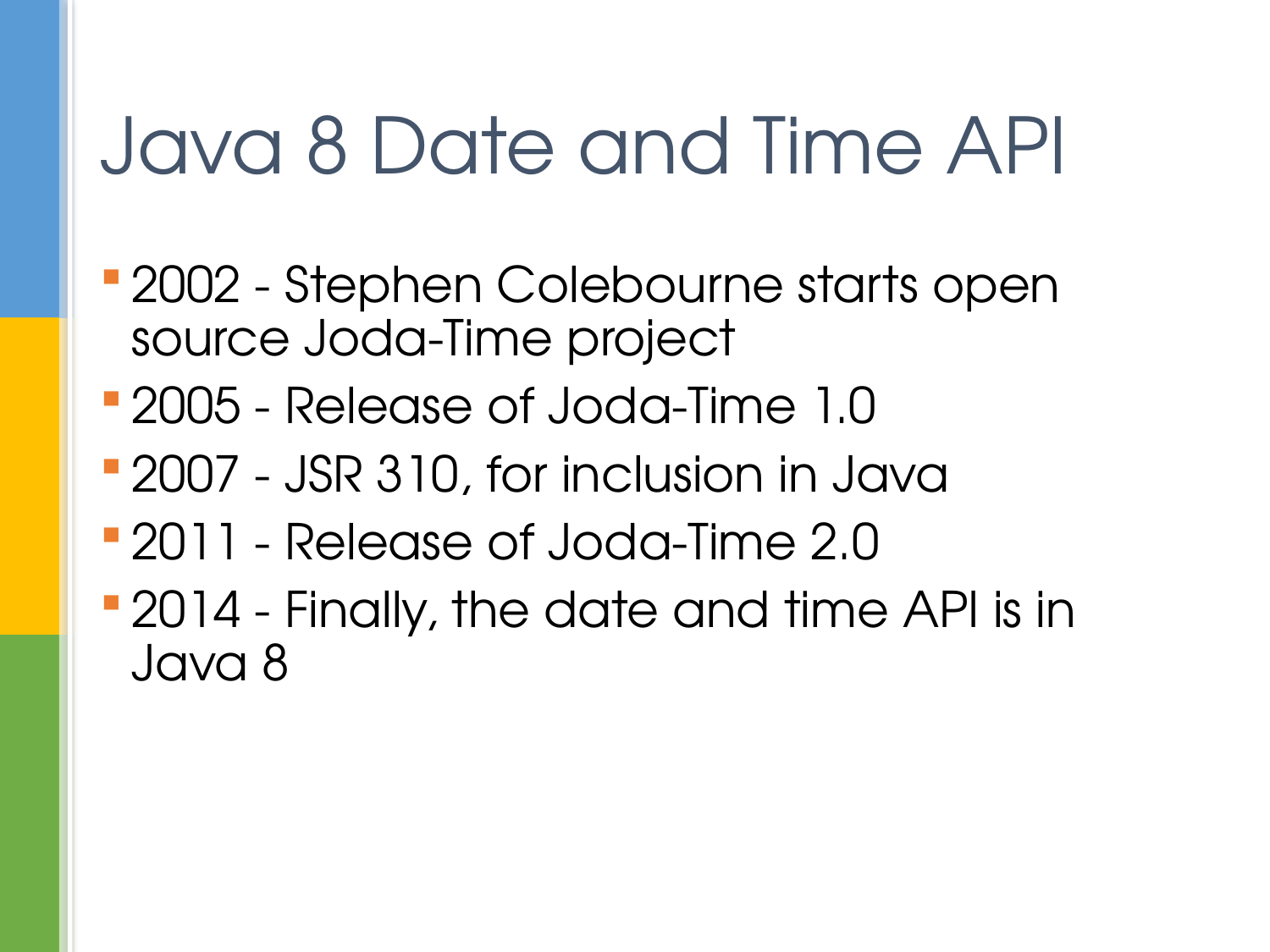

# Java 8 Date and Time API
2002 - Stephen Colebourne starts open source Joda-Time project
2005 - Release of Joda-Time 1.0
2007 - JSR 310, for inclusion in Java
2011 - Release of Joda-Time 2.0
2014 - Finally, the date and time API is in Java 8